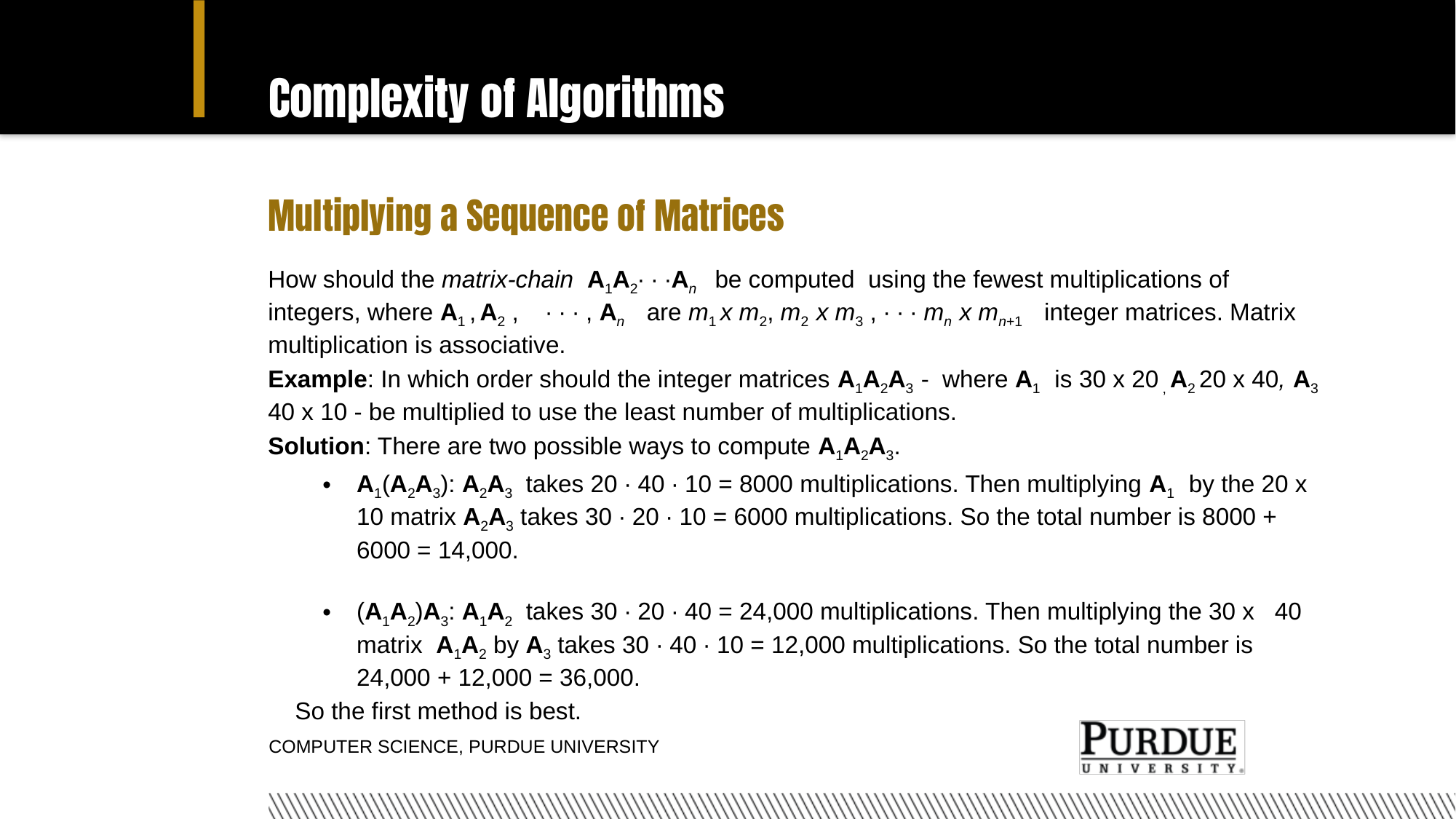

# Complexity of Algorithms
Multiplying a Sequence of Matrices
How should the matrix-chain  A1A2∙ ∙ ∙An    be computed  using the fewest multiplications of integers, where A1 , A2 ,    ∙ ∙ ∙ , An     are m1 x m2, m2  x m3 , ∙ ∙ ∙ mn  x mn+1     integer matrices. Matrix multiplication is associative.
Example: In which order should the integer matrices A1A2A3  -  where A1   is 30 x 20 , A2 20 x 40,  A3  40 x 10 - be multiplied to use the least number of multiplications.
Solution: There are two possible ways to compute A1A2A3.
A1(A2A3): A2A3  takes 20 ∙ 40 ∙ 10 = 8000 multiplications. Then multiplying A1   by the 20 x 10 matrix A2A3 takes 30 ∙ 20 ∙ 10 = 6000 multiplications. So the total number is 8000 + 6000 = 14,000.

(A1A2)A3: A1A2  takes 30 ∙ 20 ∙ 40 = 24,000 multiplications. Then multiplying the 30 x   40 matrix  A1A2 by A3 takes 30 ∙ 40 ∙ 10 = 12,000 multiplications. So the total number is 24,000 + 12,000 = 36,000.
    So the first method is best.

Computer Science, Purdue University